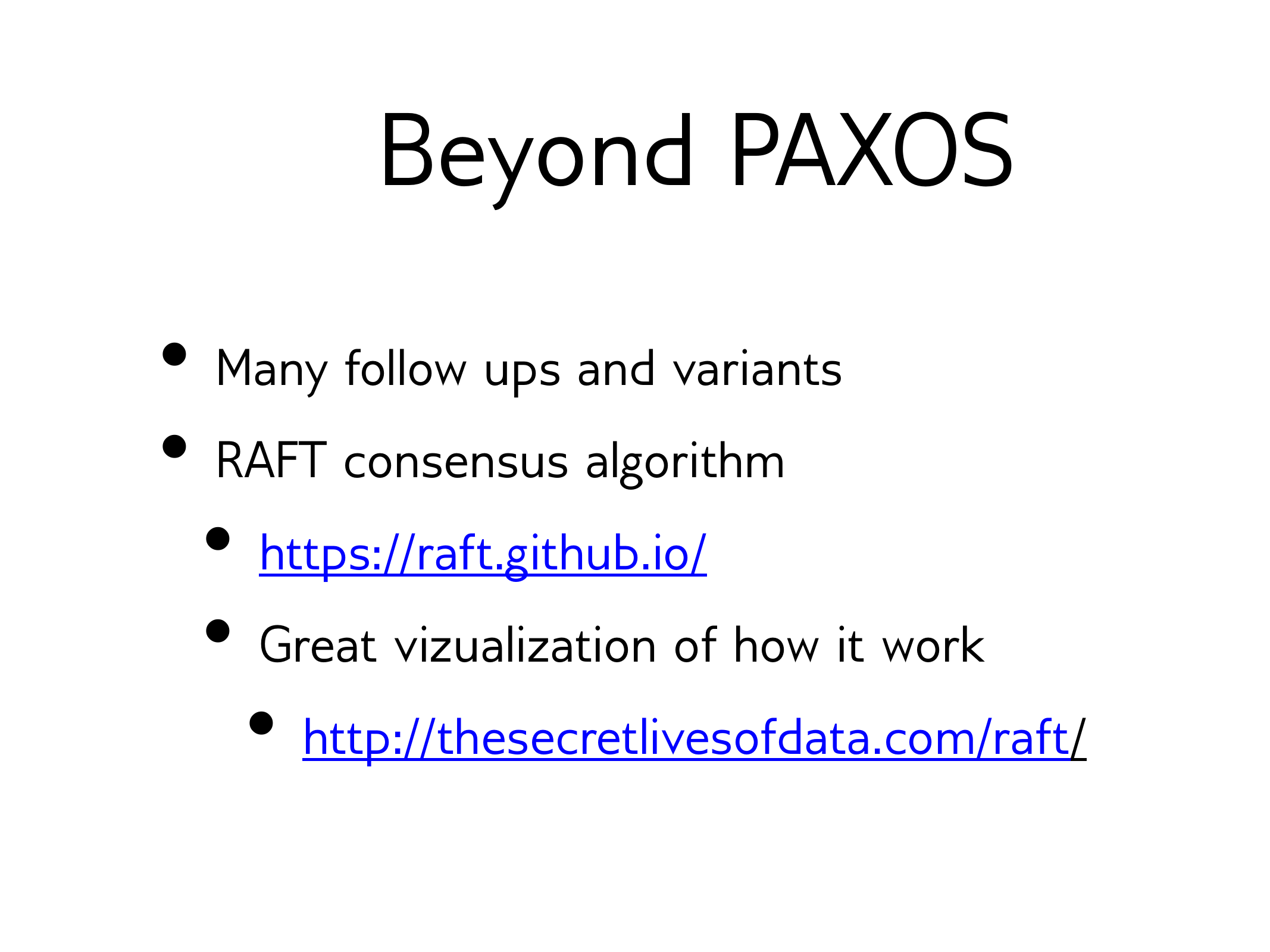

# Beyond PAXOS
Many follow ups and variants
RAFT consensus algorithm
https://raft.github.io/
Great vizualization of how it work
http://thesecretlivesofdata.com/raft/